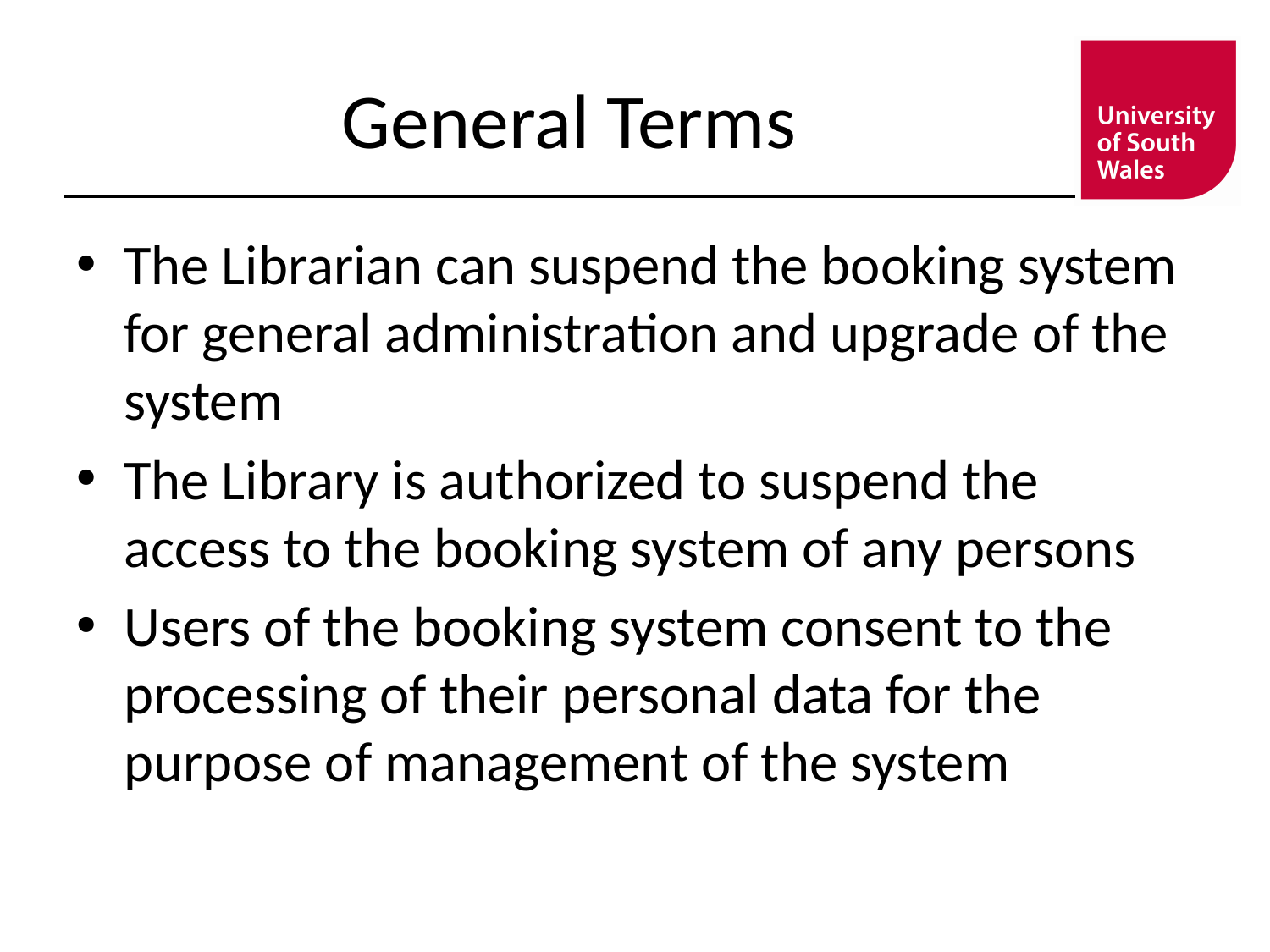

# General Terms
The Librarian can suspend the booking system for general administration and upgrade of the system
The Library is authorized to suspend the access to the booking system of any persons
Users of the booking system consent to the processing of their personal data for the purpose of management of the system